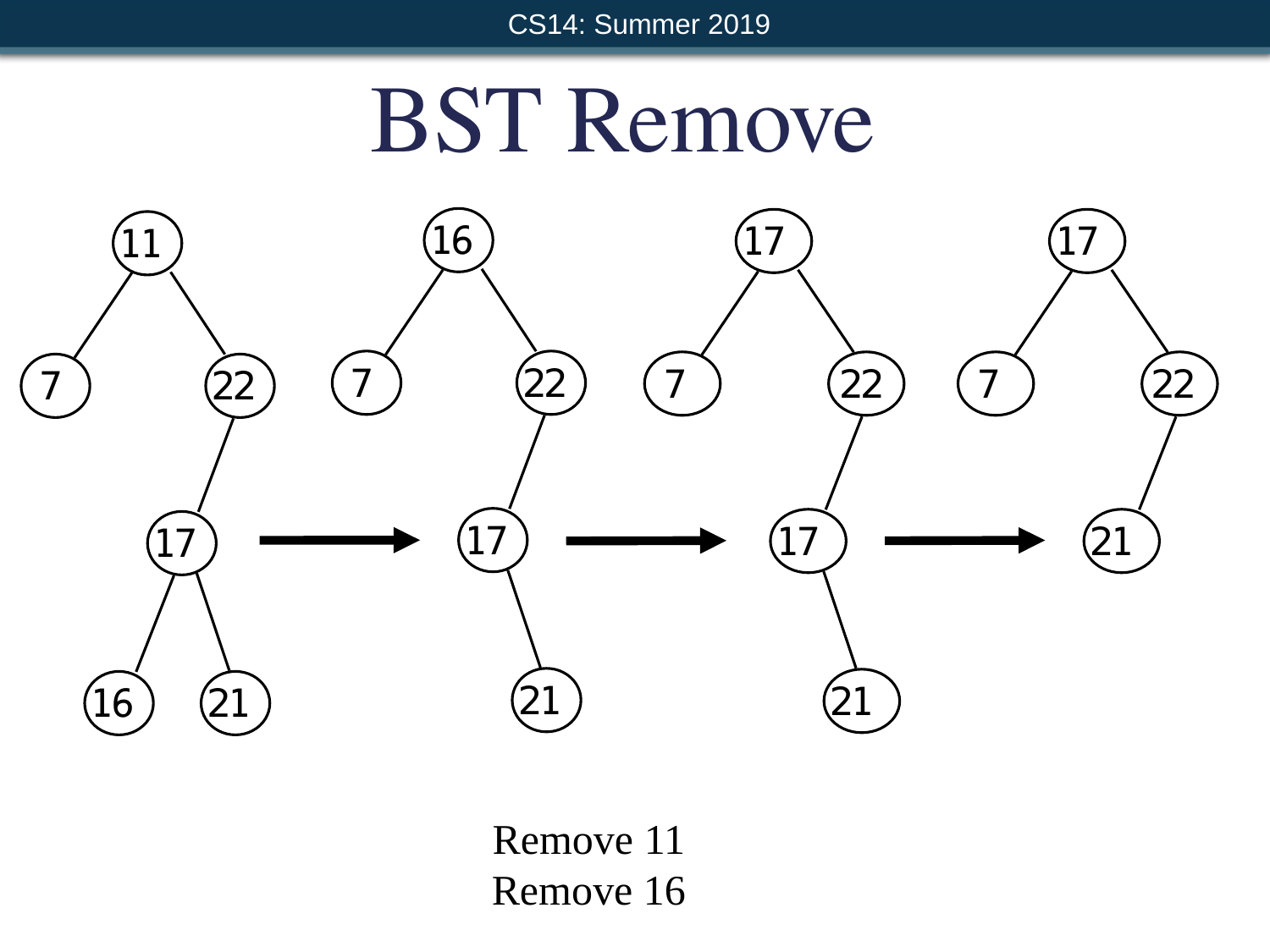

BST Remove

16

17

17

11

7

22

7

22

7

22

7

22

17

17

21

17

21

21

16

21
Remove 11
Remove 16